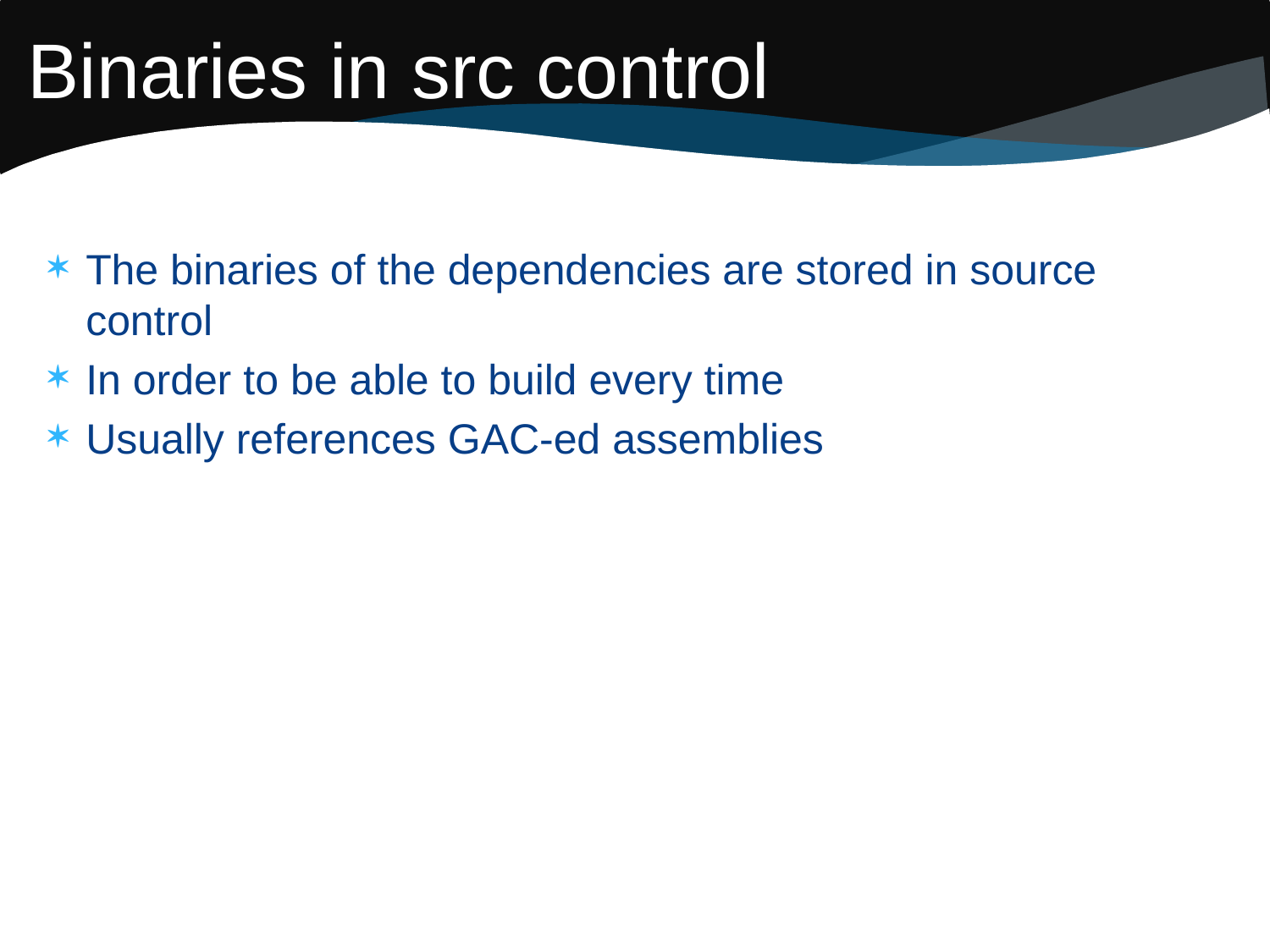

# Binaries in src control
The binaries of the dependencies are stored in source control
In order to be able to build every time
Usually references GAC-ed assemblies